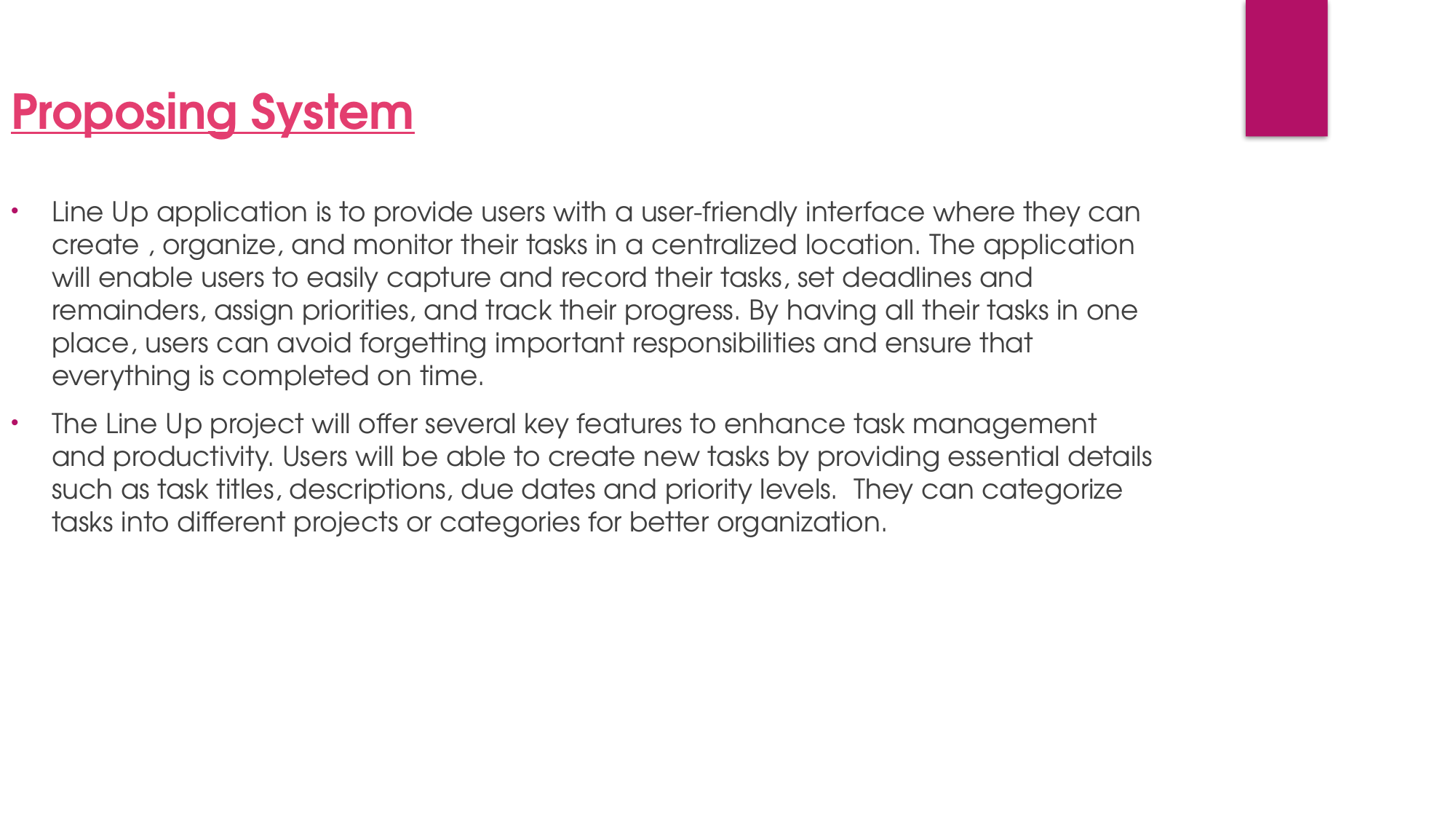

Proposing System
Line Up application is to provide users with a user-friendly interface where they can create , organize, and monitor their tasks in a centralized location. The application will enable users to easily capture and record their tasks, set deadlines and remainders, assign priorities, and track their progress. By having all their tasks in one place, users can avoid forgetting important responsibilities and ensure that everything is completed on time.
The Line Up project will offer several key features to enhance task management   and productivity. Users will be able to create new tasks by providing essential details such as task titles, descriptions, due dates and priority levels.  They can categorize tasks into different projects or categories for better organization.